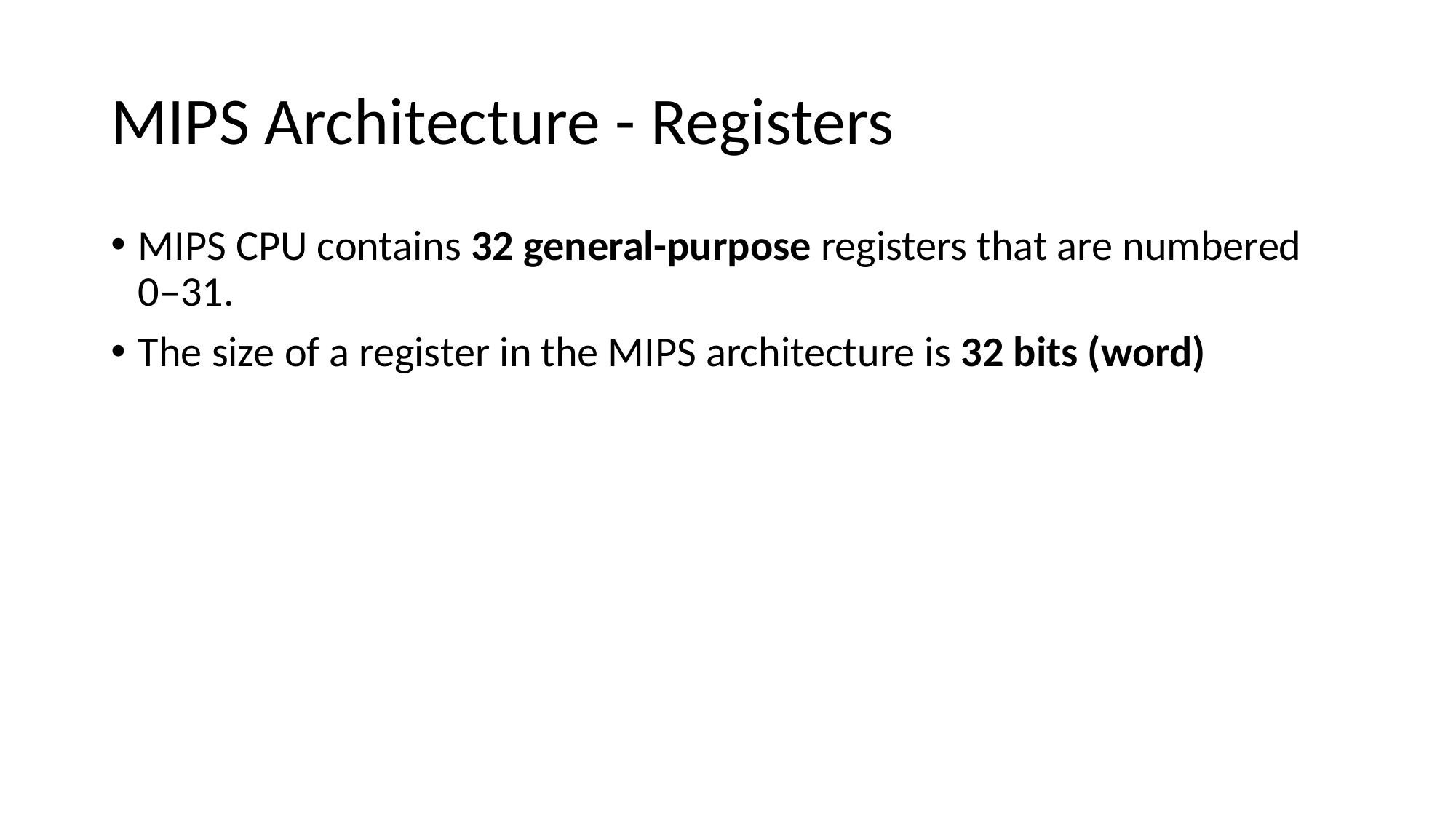

# MIPS Architecture - Registers
MIPS CPU contains 32 general-purpose registers that are numbered 0–31.
The size of a register in the MIPS architecture is 32 bits (word)